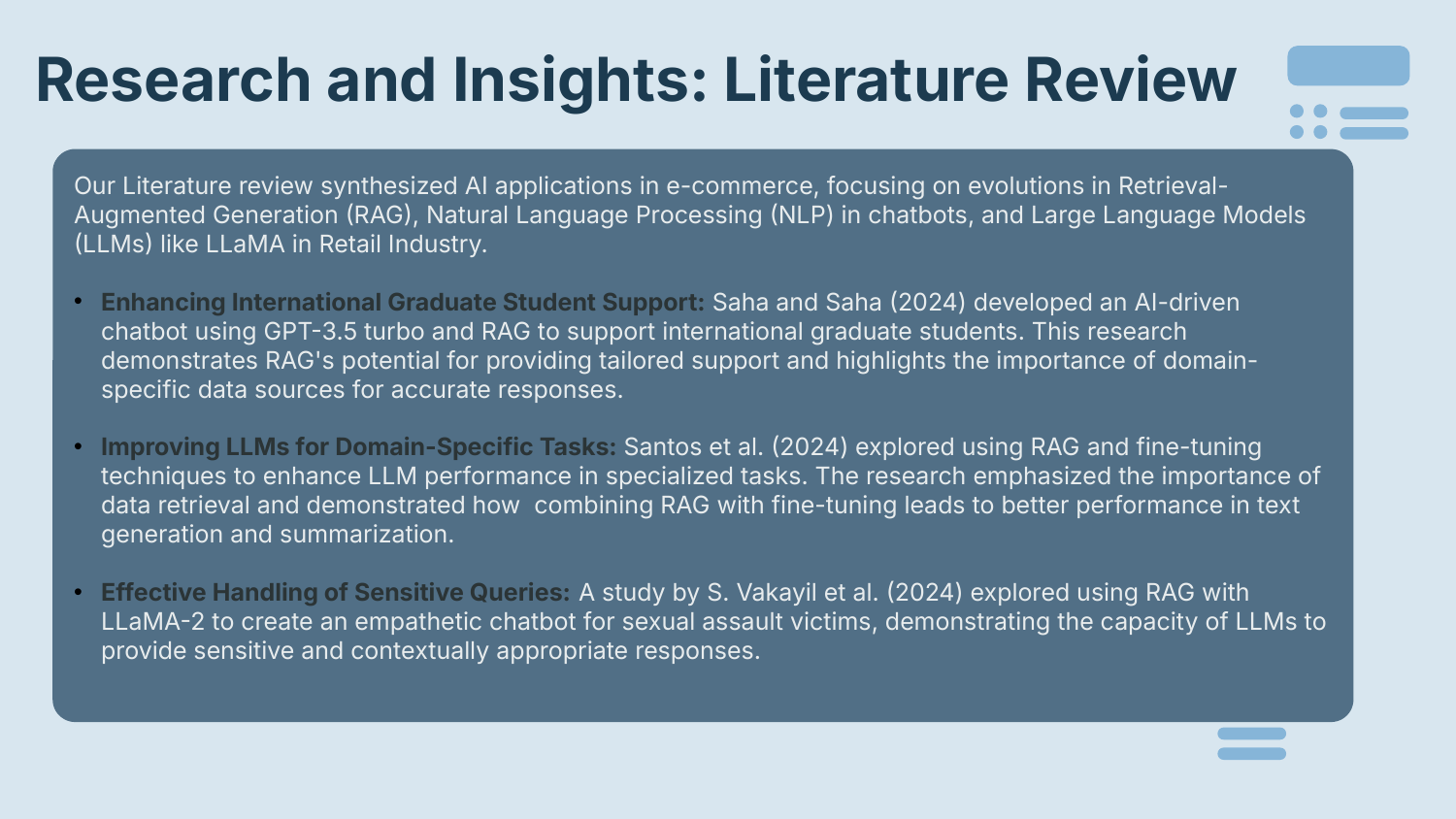

# Research and Insights: Literature Review
Our Literature review synthesized AI applications in e-commerce, focusing on evolutions in Retrieval-Augmented Generation (RAG), Natural Language Processing (NLP) in chatbots, and Large Language Models (LLMs) like LLaMA in Retail Industry.

Enhancing International Graduate Student Support: Saha and Saha (2024) developed an AI-driven chatbot using GPT-3.5 turbo and RAG to support international graduate students. This research demonstrates RAG's potential for providing tailored support and highlights the importance of domain-specific data sources for accurate responses.

Improving LLMs for Domain-Specific Tasks: Santos et al. (2024) explored using RAG and fine-tuning techniques to enhance LLM performance in specialized tasks. The research emphasized the importance of data retrieval and demonstrated how  combining RAG with fine-tuning leads to better performance in text generation and summarization.

Effective Handling of Sensitive Queries: A study by S. Vakayil et al. (2024) explored using RAG with LLaMA-2 to create an empathetic chatbot for sexual assault victims, demonstrating the capacity of LLMs to provide sensitive and contextually appropriate responses.